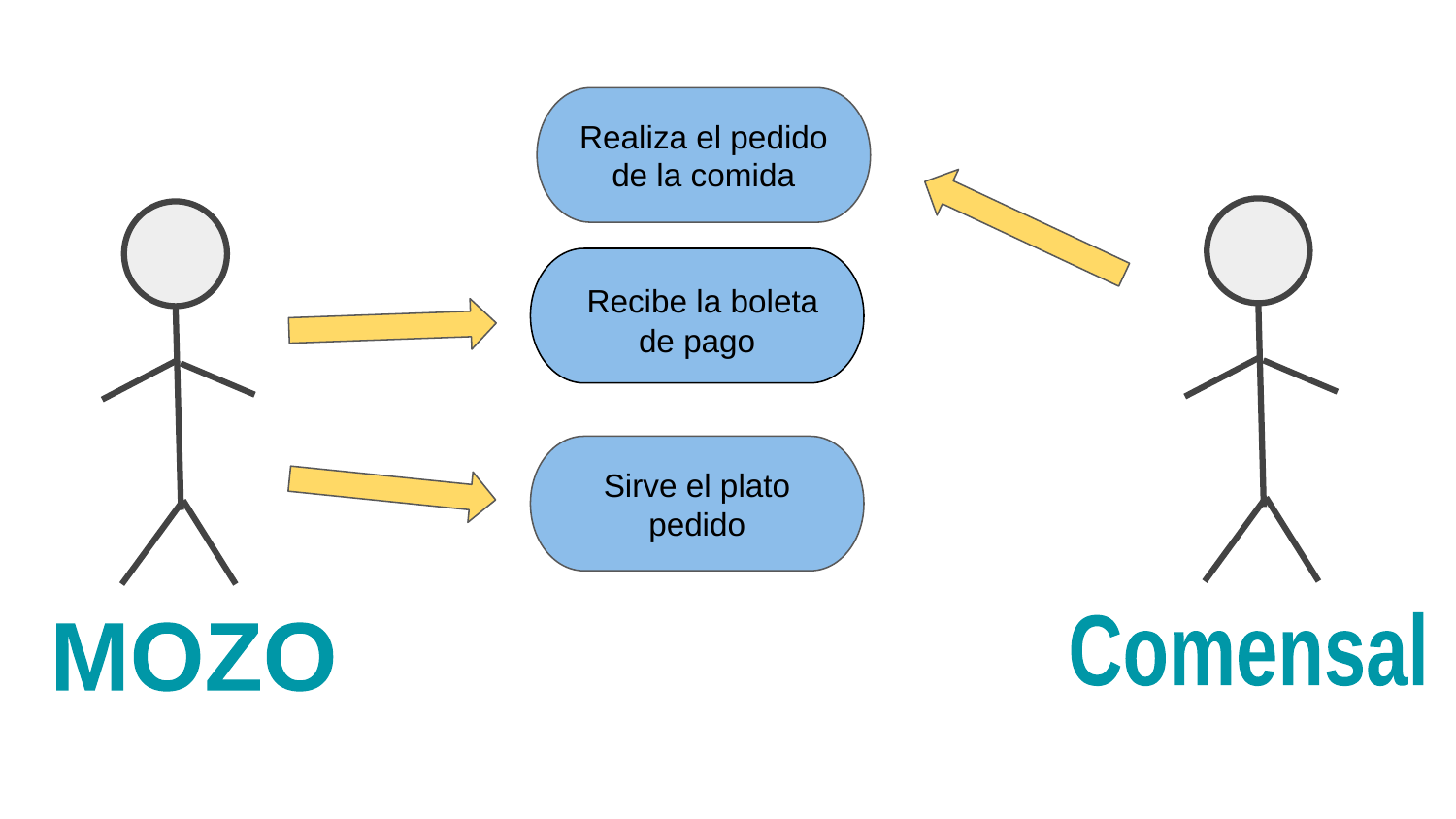

Realiza el pedido de la comida

 Recibe la boleta de pago

Sirve el plato pedido

Comensal
MOZO